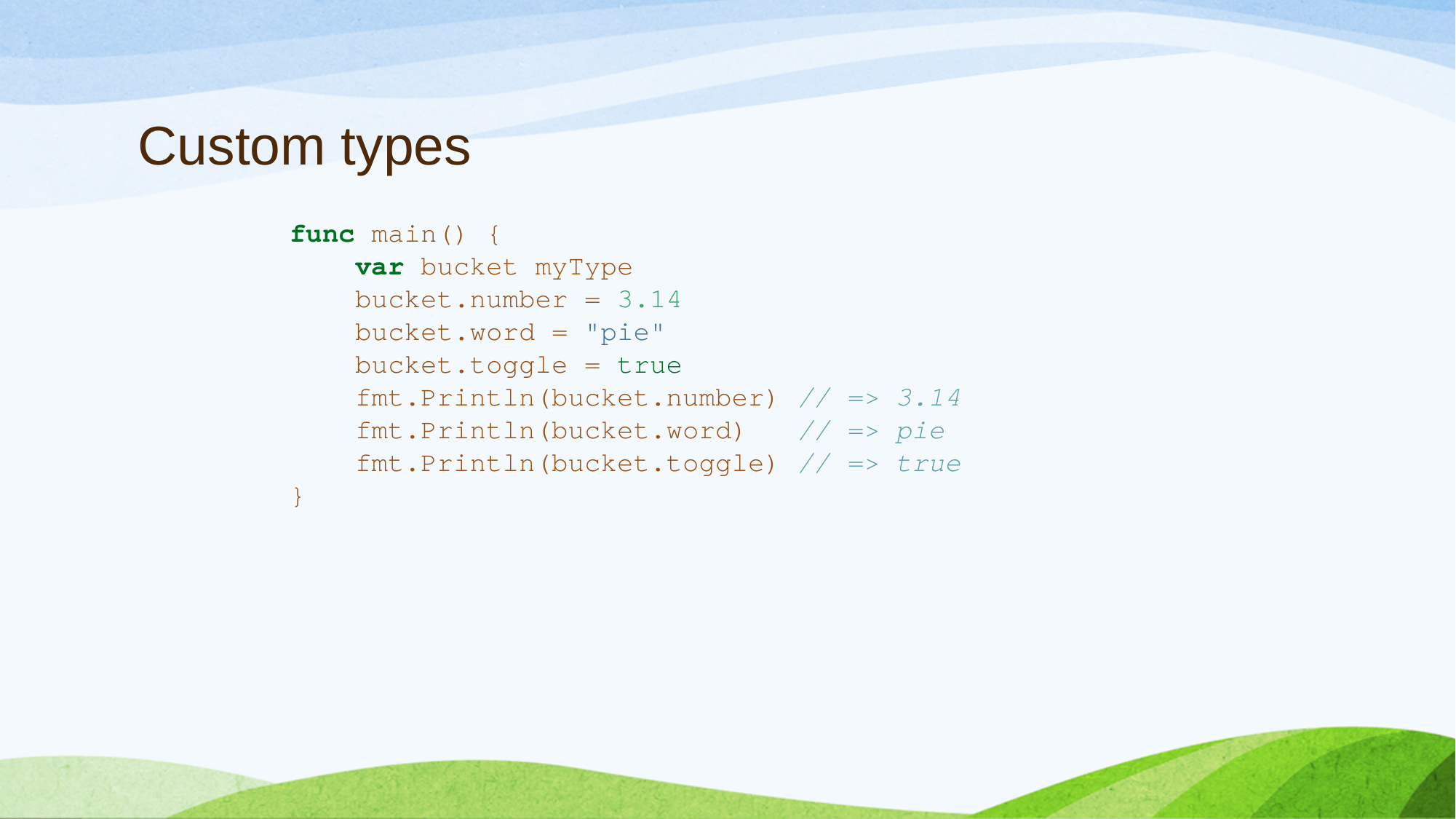

# Custom types
func main() {
    var bucket myType
    bucket.number = 3.14
    bucket.word = "pie"
    bucket.toggle = true
    fmt.Println(bucket.number) // => 3.14
    fmt.Println(bucket.word)   // => pie
    fmt.Println(bucket.toggle) // => true
}